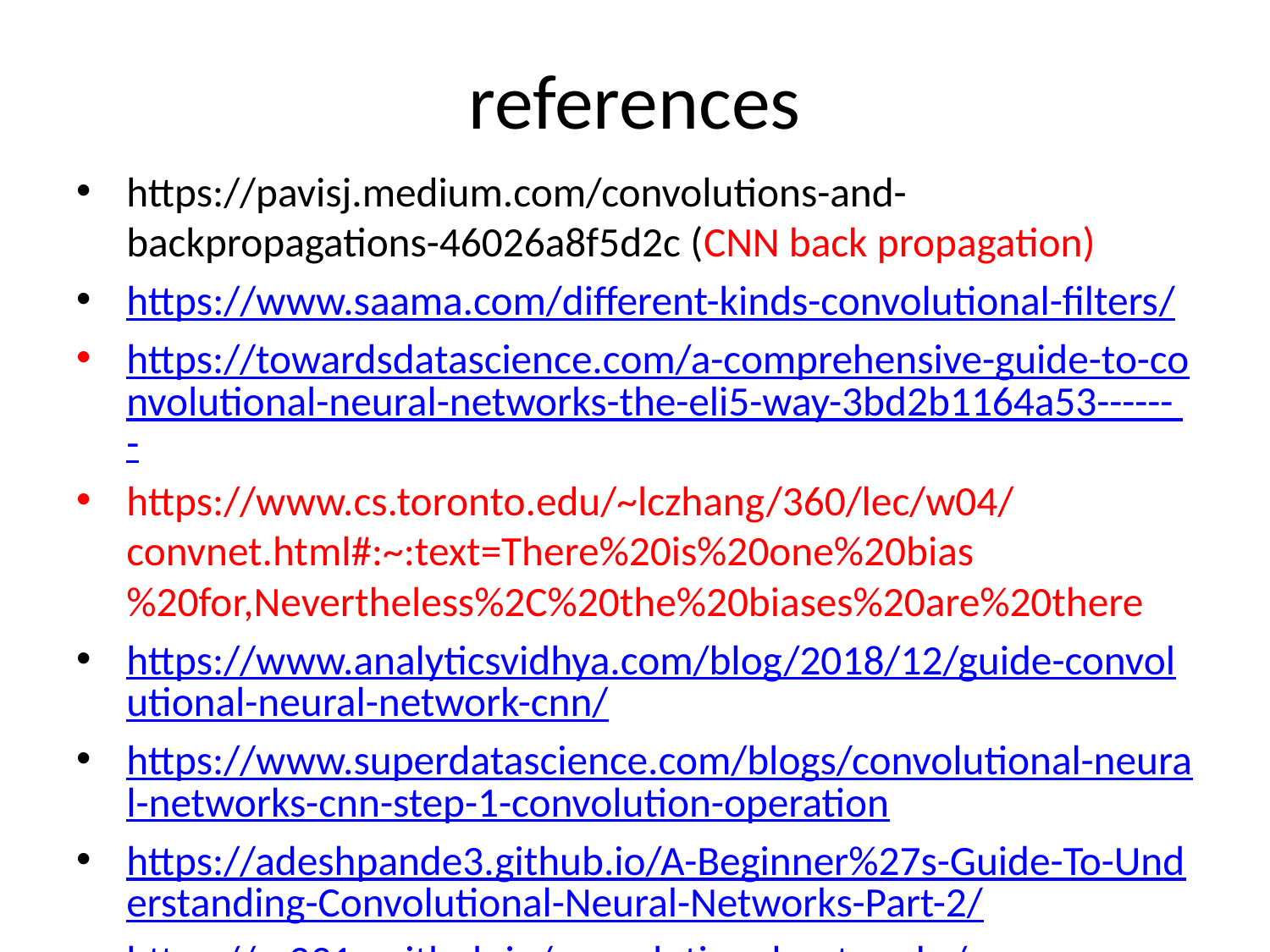

# references
https://pavisj.medium.com/convolutions-and-backpropagations-46026a8f5d2c (CNN back propagation)
https://www.saama.com/different-kinds-convolutional-filters/
https://towardsdatascience.com/a-comprehensive-guide-to-convolutional-neural-networks-the-eli5-way-3bd2b1164a53------ -
https://www.cs.toronto.edu/~lczhang/360/lec/w04/convnet.html#:~:text=There%20is%20one%20bias%20for,Nevertheless%2C%20the%20biases%20are%20there
https://www.analyticsvidhya.com/blog/2018/12/guide-convolutional-neural-network-cnn/
https://www.superdatascience.com/blogs/convolutional-neural-networks-cnn-step-1-convolution-operation
https://adeshpande3.github.io/A-Beginner%27s-Guide-To-Understanding-Convolutional-Neural-Networks-Part-2/
https://cs231n.github.io/convolutional-networks/